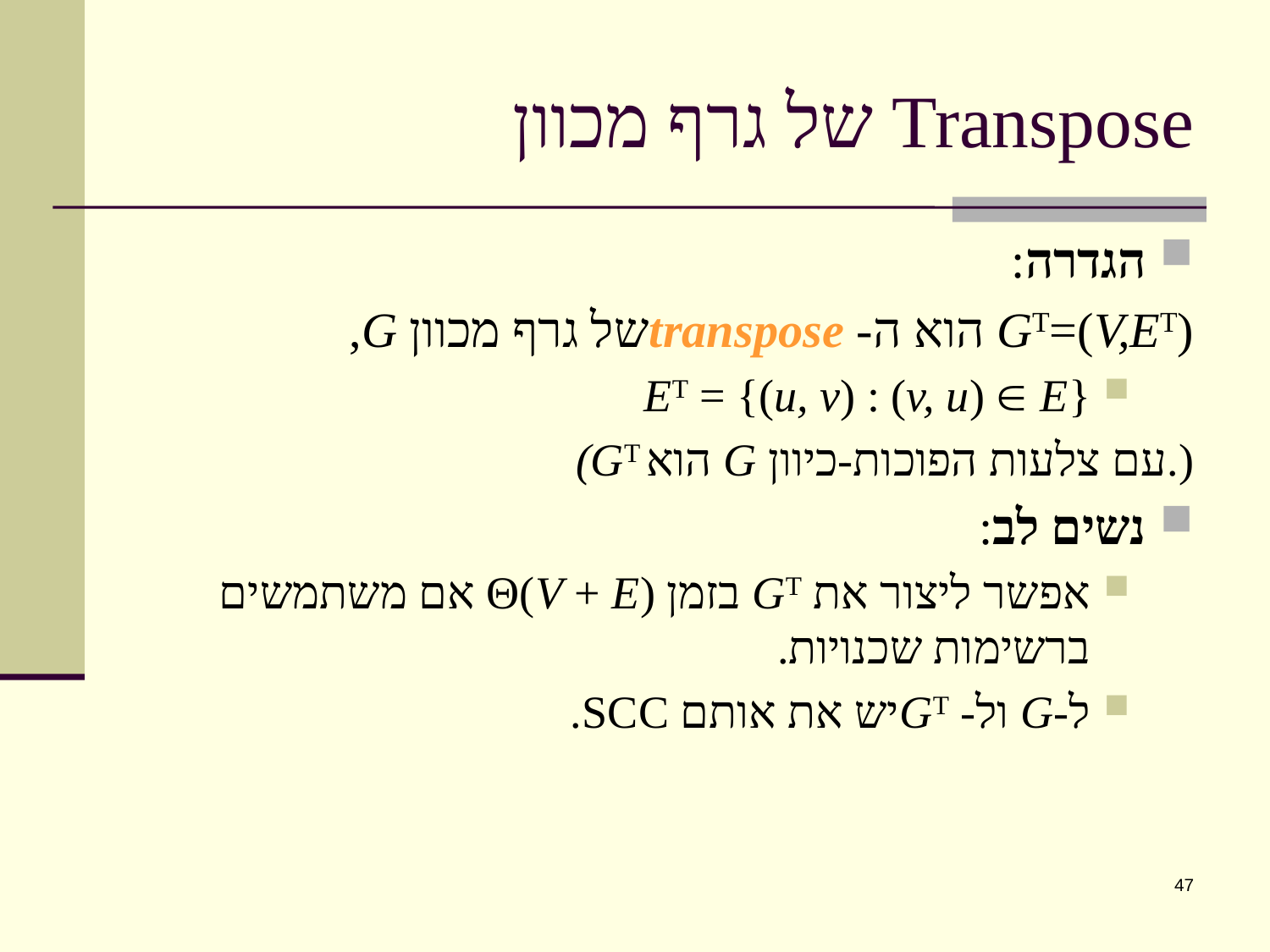

# Transpose של גרף מכוון
הגדרה:
	GT=(V,ET) הוא ה- transposeשל גרף מכוון G,
ET = {(u, v) : (v, u) ∈ E}
(GT הוא G עם צלעות הפוכות-כיוון.)
נשים לב:
אפשר ליצור את GT בזמן Θ(V + E) אם משתמשים ברשימות שכנויות.
ל-G ול- GTיש את אותם SCC.

47